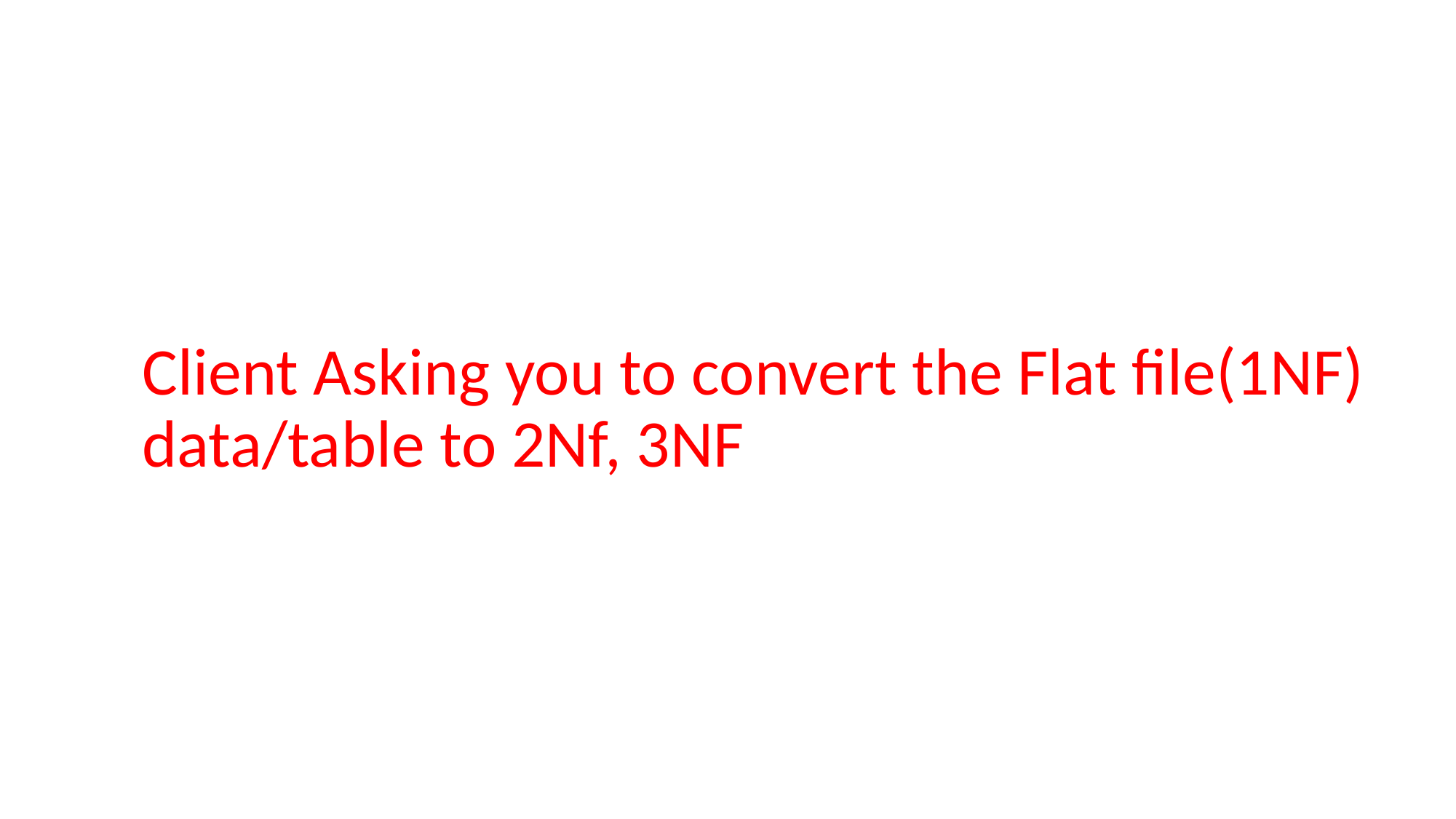

# Client Asking you to convert the Flat file(1NF) data/table to 2Nf, 3NF